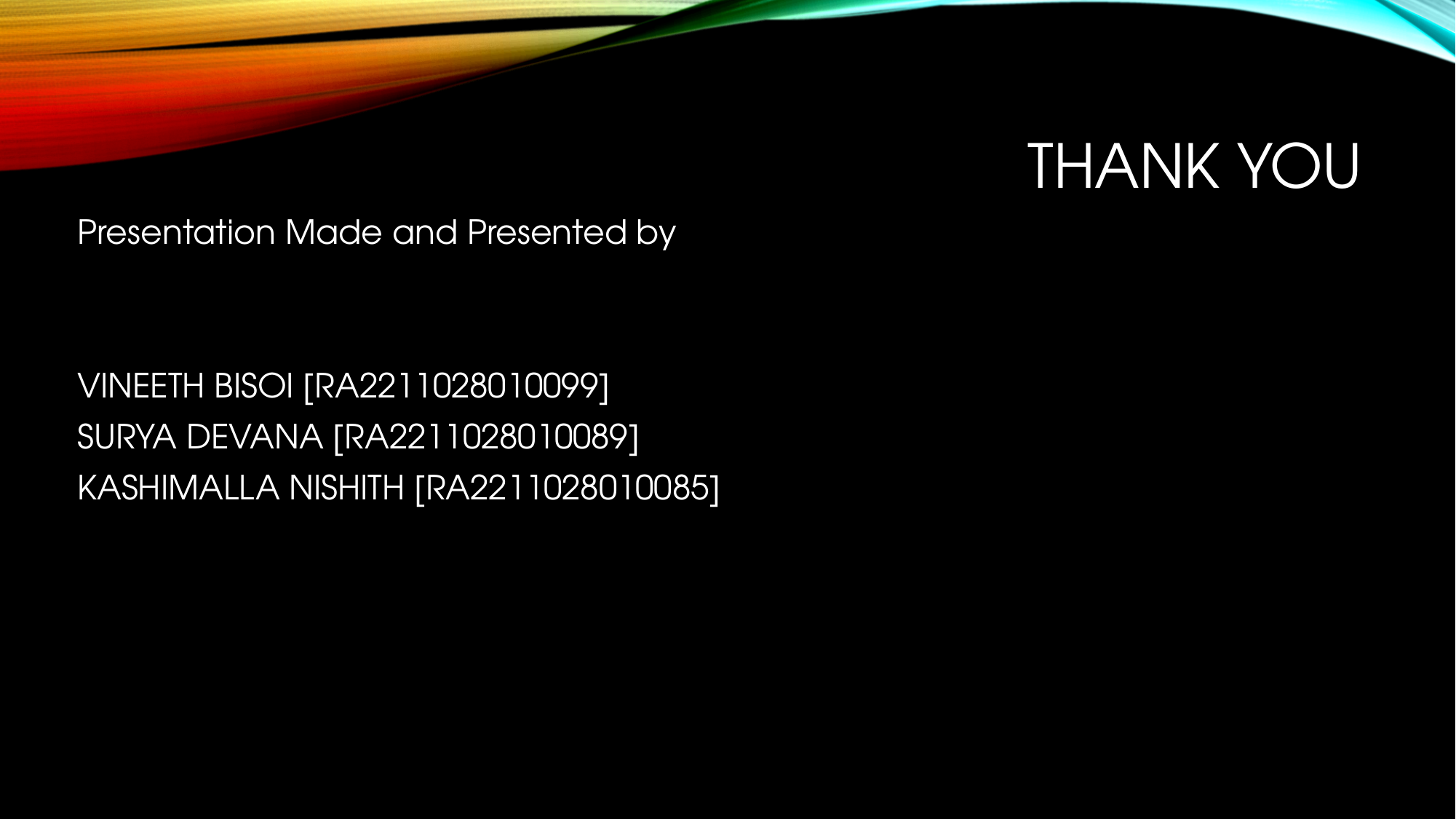

# THANK YOU
Presentation Made and Presented by

VINEETH BISOI [RA2211028010099]
SURYA DEVANA [RA2211028010089]
KASHIMALLA NISHITH [RA2211028010085]